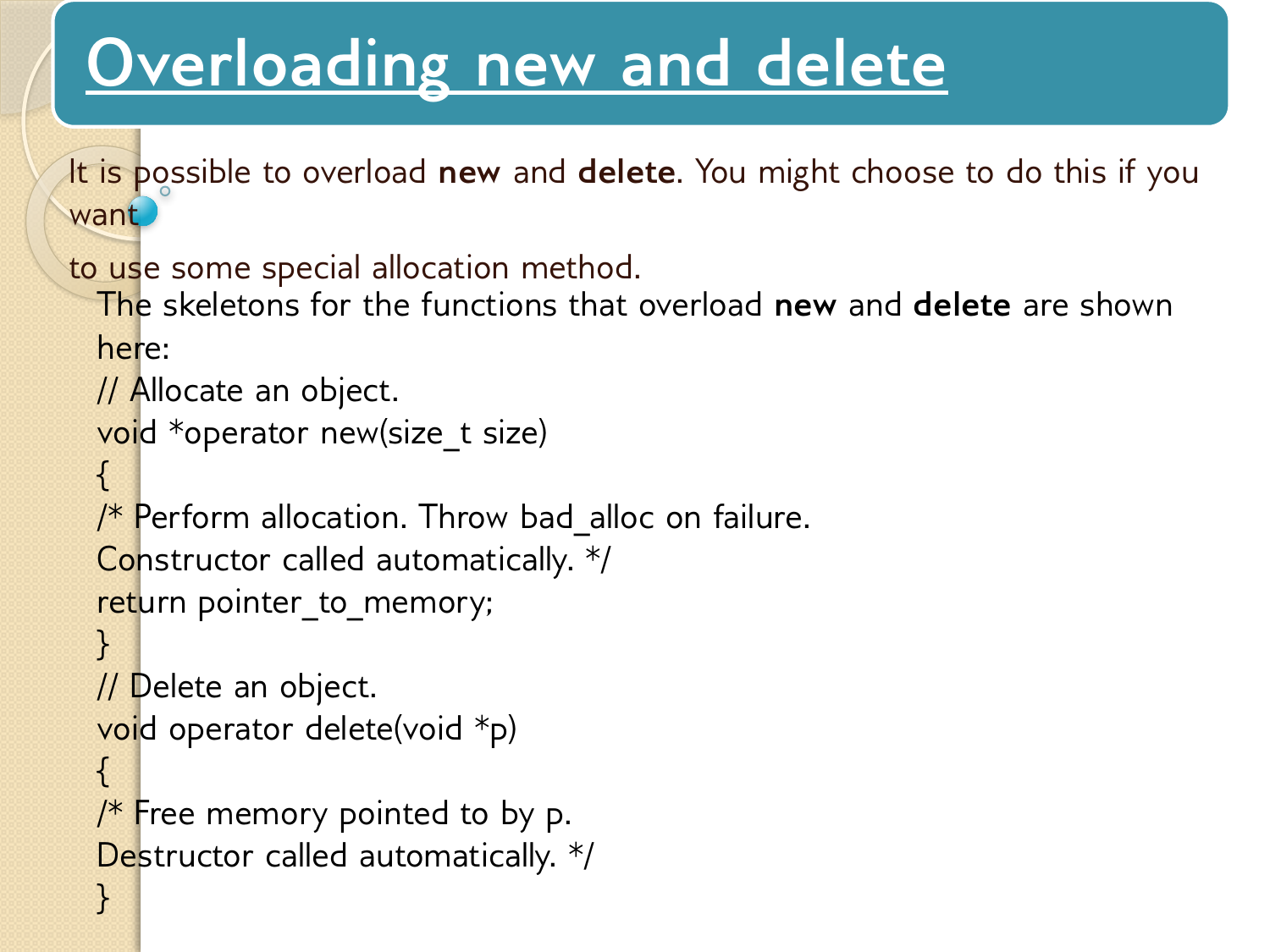

Overloading new and delete
It is possible to overload new and delete. You might choose to do this if you want
to use some special allocation method.
The skeletons for the functions that overload new and delete are shown here:
// Allocate an object.
void *operator new(size_t size)
{
/* Perform allocation. Throw bad_alloc on failure.
Constructor called automatically. */
return pointer_to_memory;
}
// Delete an object.
void operator delete(void *p)
{
/* Free memory pointed to by p.
Destructor called automatically. */
}